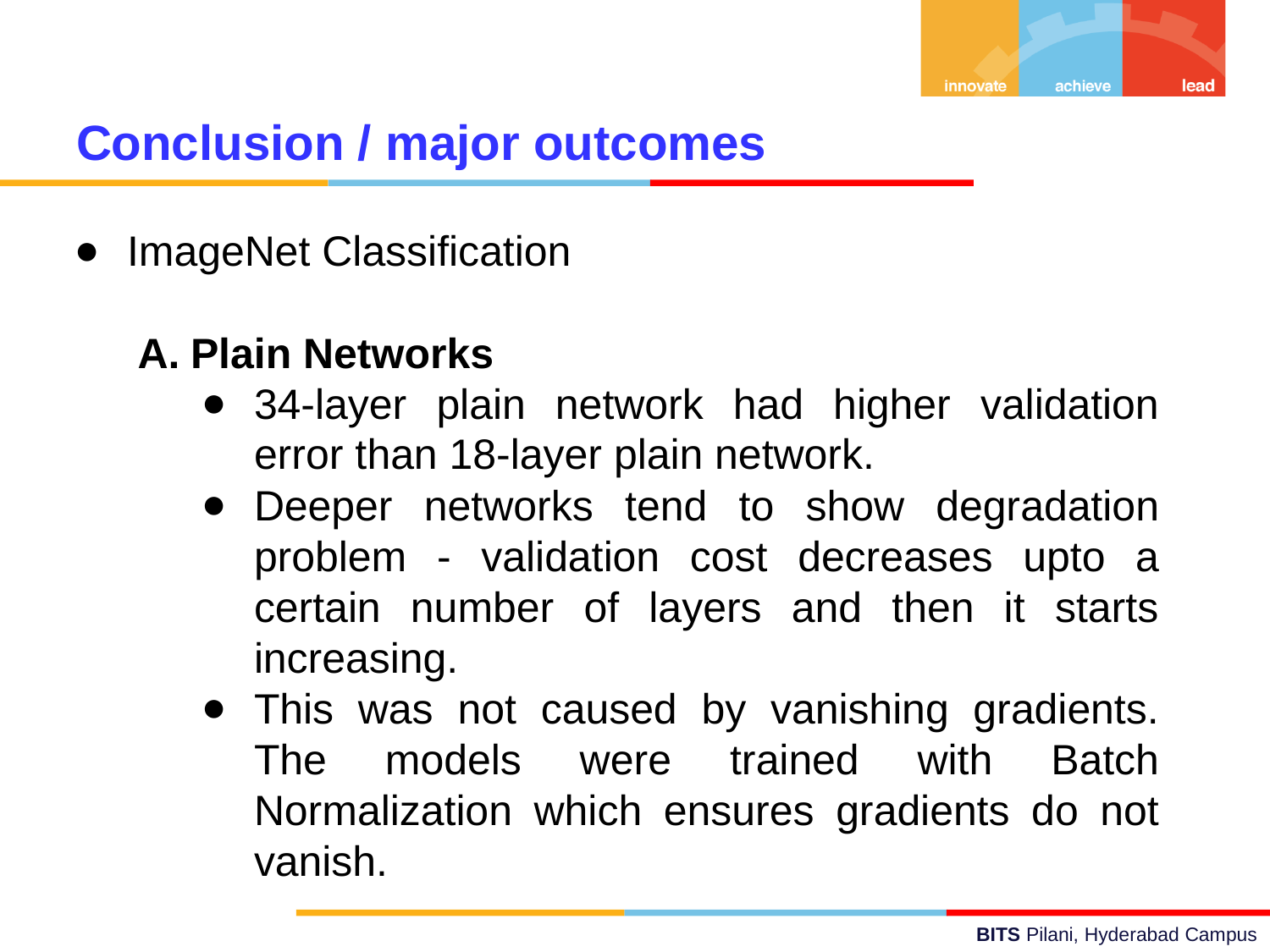

Conclusion / major outcomes
ImageNet Classification

Plain Networks
34-layer plain network had higher validation error than 18-layer plain network.
Deeper networks tend to show degradation problem - validation cost decreases upto a certain number of layers and then it starts increasing.
This was not caused by vanishing gradients. The models were trained with Batch Normalization which ensures gradients do not vanish.